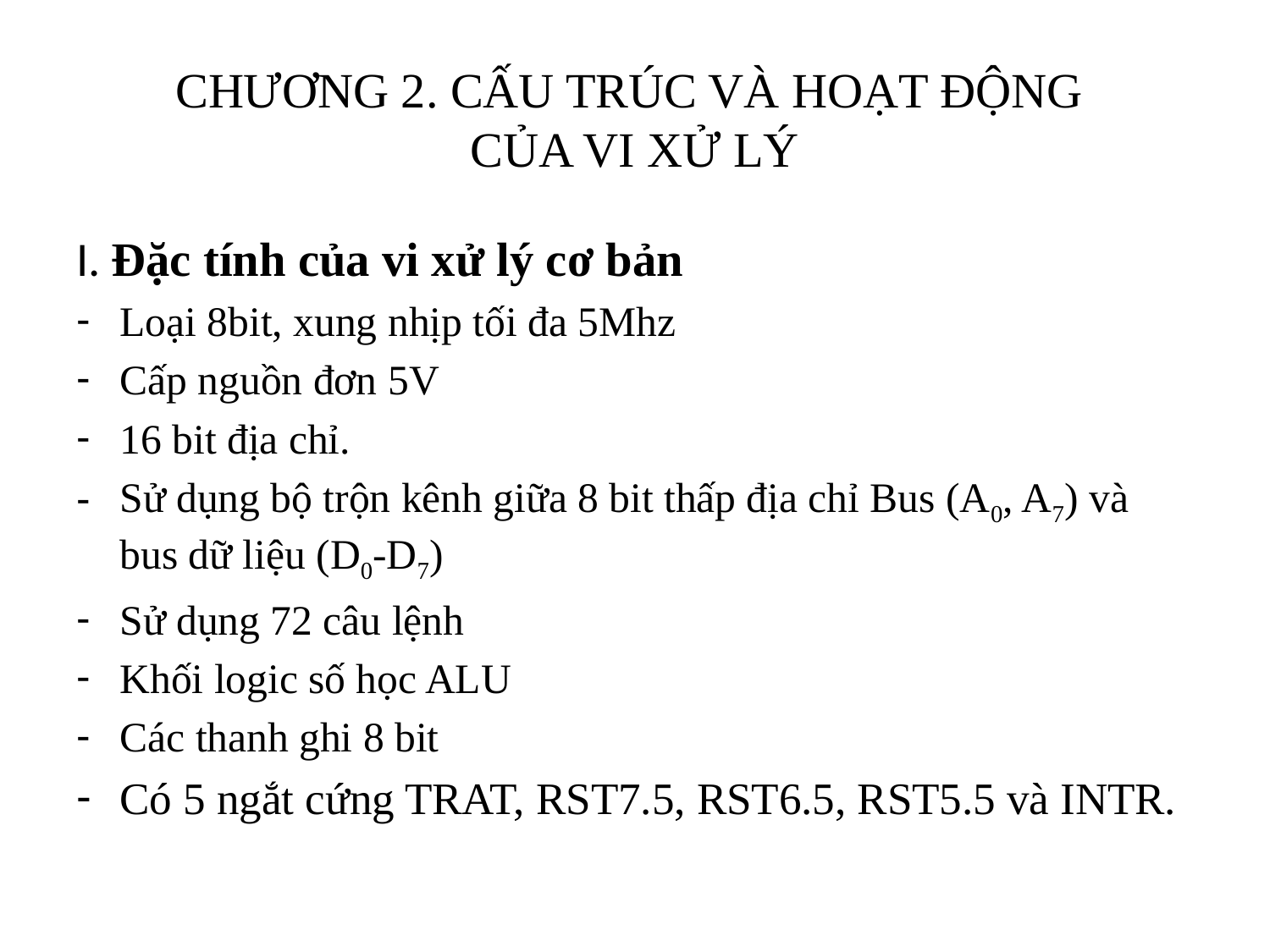

# CHƯƠNG 2. CẤU TRÚC VÀ HOẠT ĐỘNG CỦA VI XỬ LÝ
I. Đặc tính của vi xử lý cơ bản
Loại 8bit, xung nhịp tối đa 5Mhz
Cấp nguồn đơn 5V
16 bit địa chỉ.
Sử dụng bộ trộn kênh giữa 8 bit thấp địa chỉ Bus (A0, A7) và bus dữ liệu (D0-D7)
Sử dụng 72 câu lệnh
Khối logic số học ALU
Các thanh ghi 8 bit
Có 5 ngắt cứng TRAT, RST7.5, RST6.5, RST5.5 và INTR.